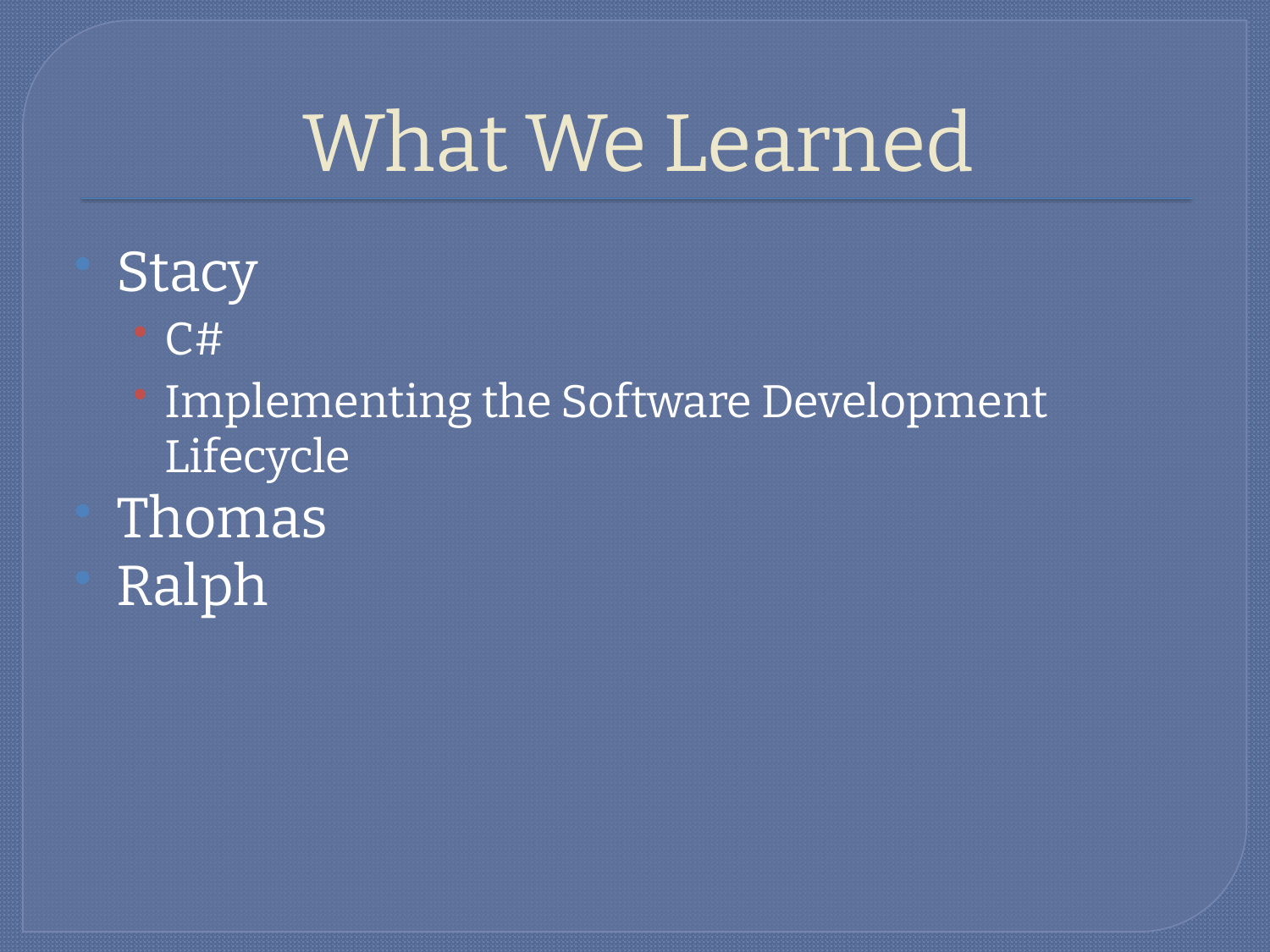

# What We Learned
Stacy
C#
Implementing the Software Development Lifecycle
Thomas
Ralph